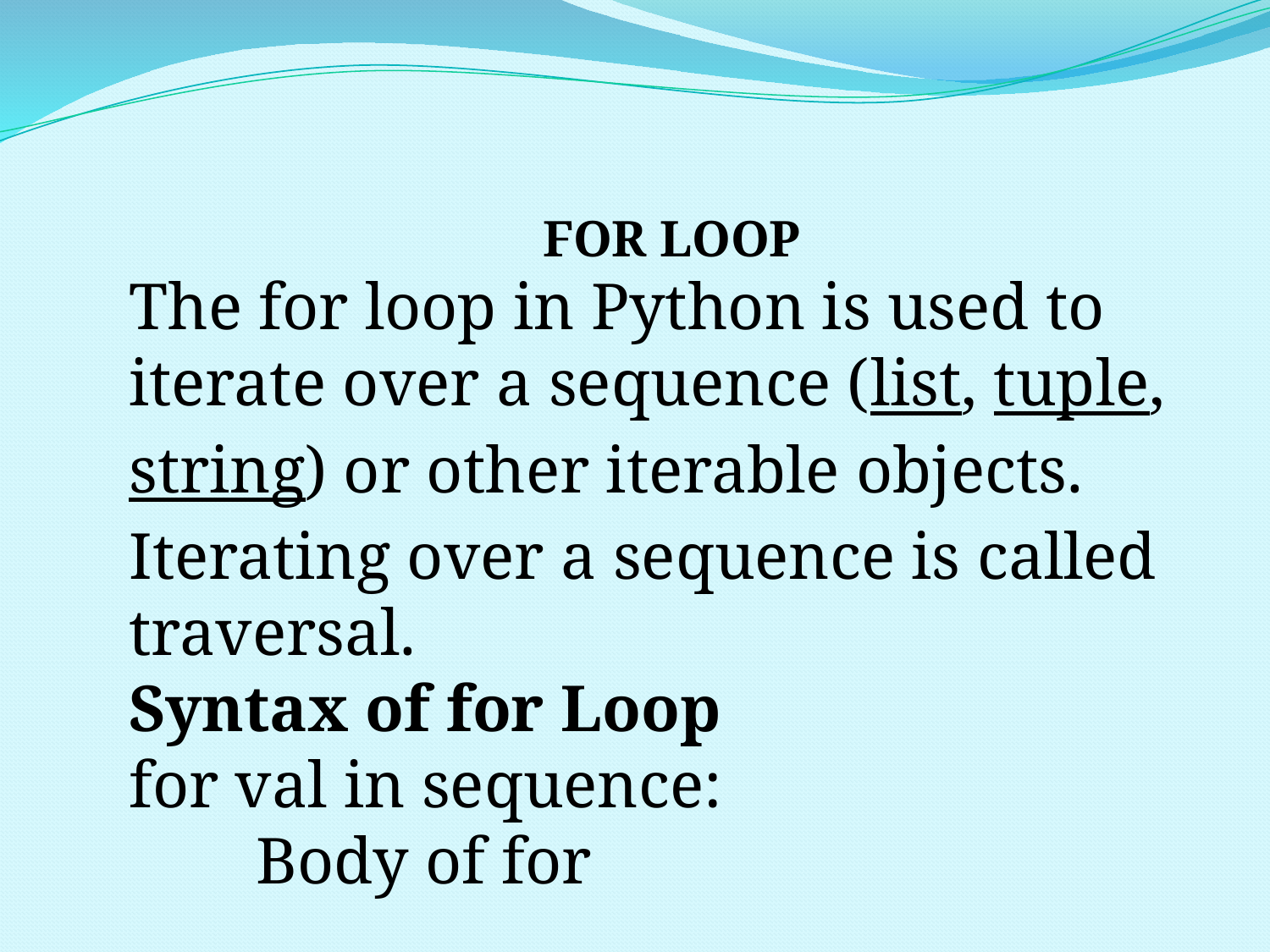

FOR LOOP
The for loop in Python is used to iterate over a sequence (list, tuple, string) or other iterable objects. Iterating over a sequence is called traversal.
Syntax of for Loop
for val in sequence:
	Body of for